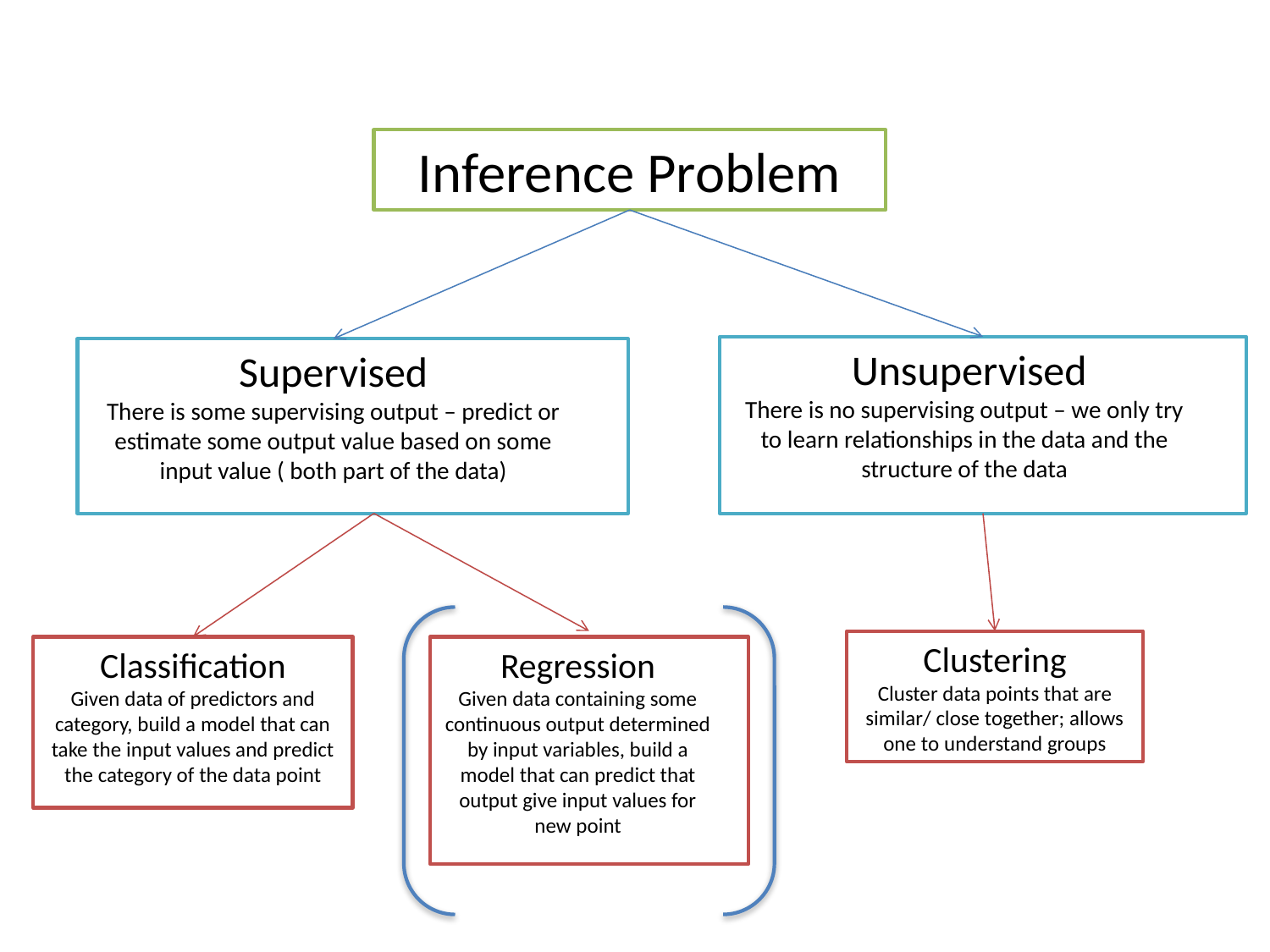

Inference Problem

 Unsupervised
There is no supervising output – we only try to learn relationships in the data and the structure of the data

Supervised
There is some supervising output – predict or estimate some output value based on some input value ( both part of the data)

Clustering
Cluster data points that are similar/ close together; allows one to understand groups

Regression
Given data containing some continuous output determined by input variables, build a model that can predict that output give input values for new point

Classification
Given data of predictors and category, build a model that can take the input values and predict the category of the data point